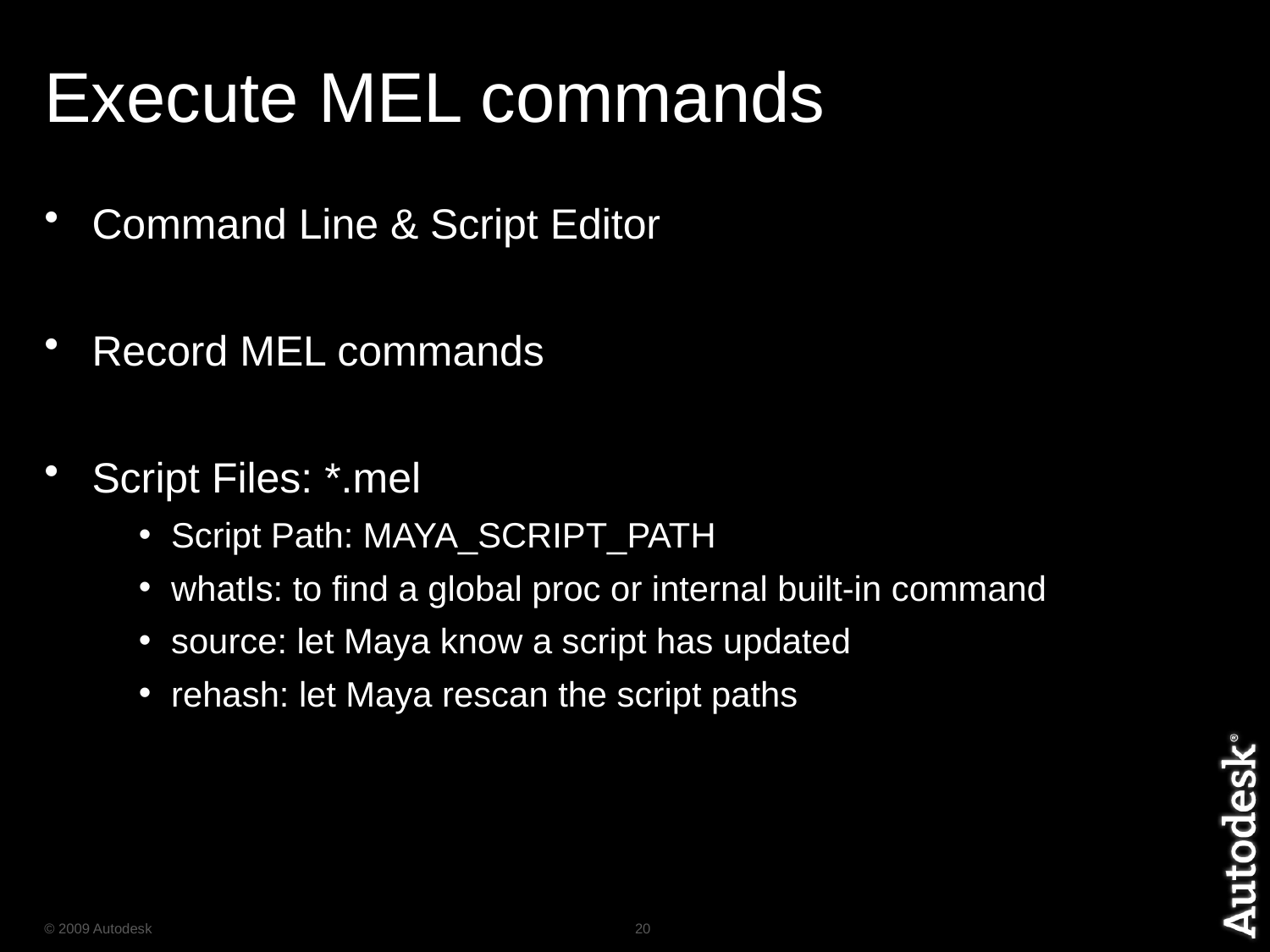

# Execute MEL commands
Command Line & Script Editor

Record MEL commands

Script Files: *.mel
Script Path: MAYA_SCRIPT_PATH
whatIs: to find a global proc or internal built-in command
source: let Maya know a script has updated
rehash: let Maya rescan the script paths